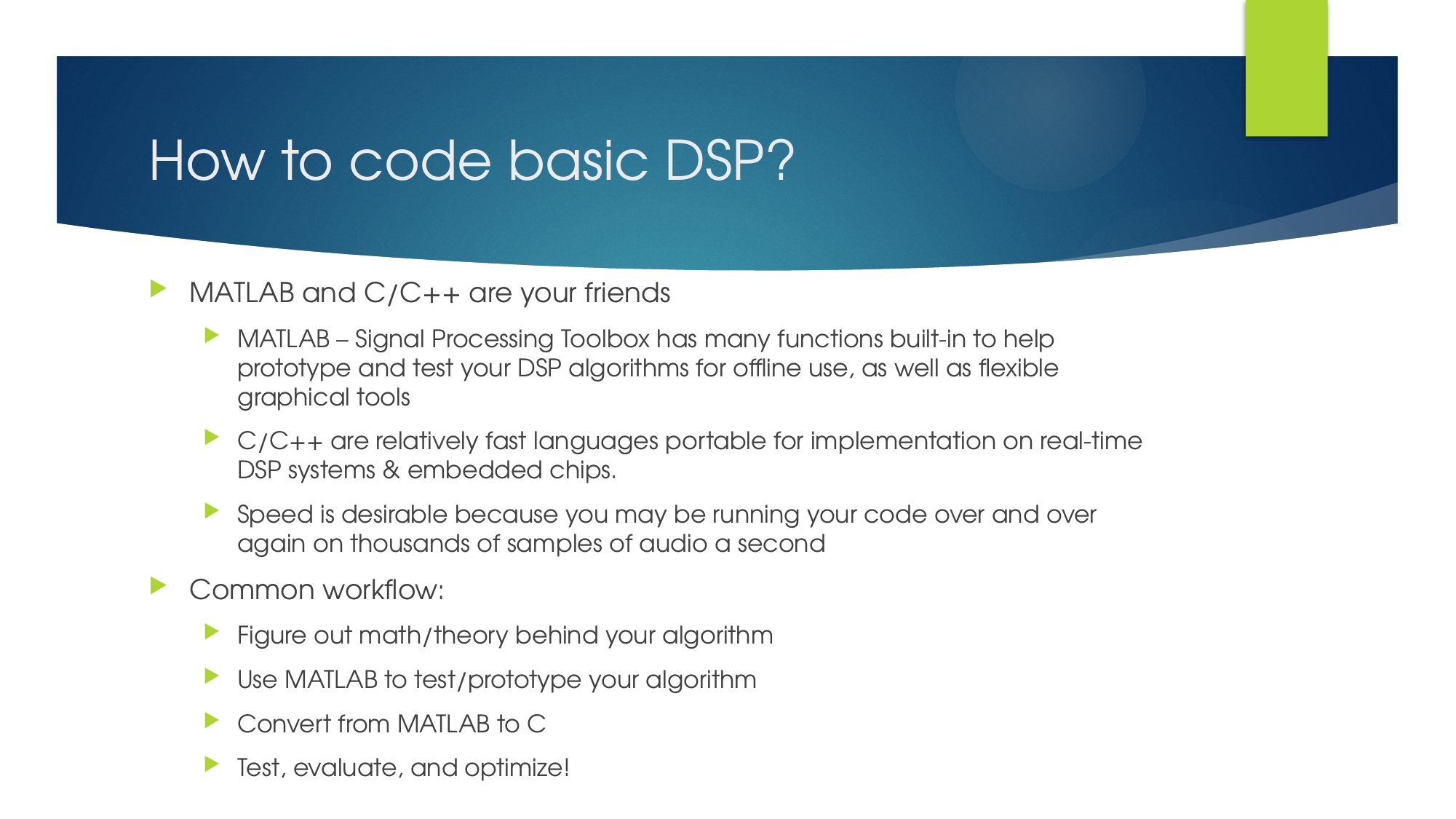

# How to code basic DSP?
MATLAB and C/C++ are your friends
MATLAB – Signal Processing Toolbox has many functions built-in to help prototype and test your DSP algorithms for offline use, as well as flexible graphical tools
C/C++ are relatively fast languages portable for implementation on real-time DSP systems & embedded chips.
Speed is desirable because you may be running your code over and over again on thousands of samples of audio a second
Common workflow:
Figure out math/theory behind your algorithm
Use MATLAB to test/prototype your algorithm
Convert from MATLAB to C
Test, evaluate, and optimize!